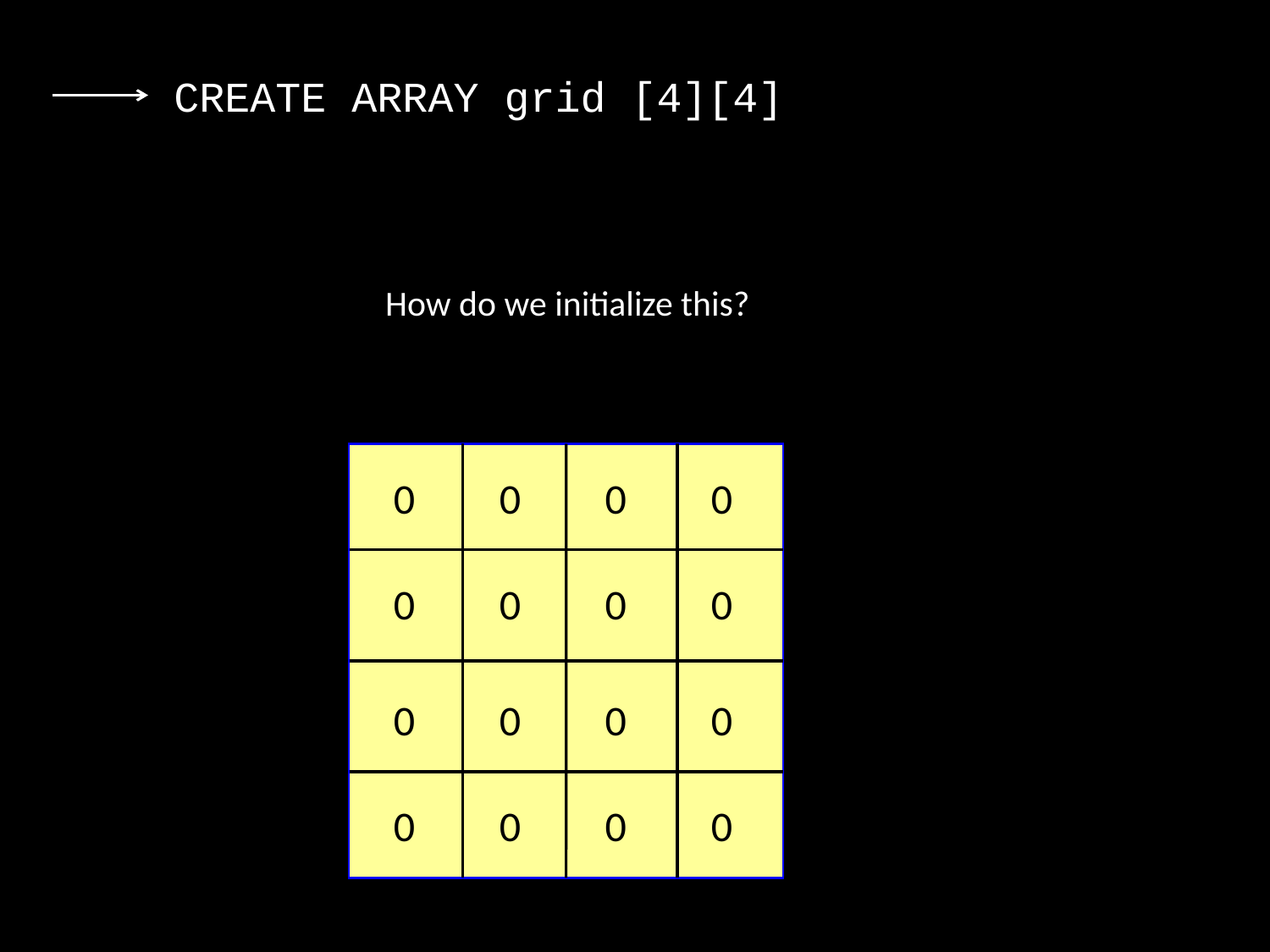

CREATE ARRAY grid [4][4]
How do we initialize this?

0
0
0
0
0
0
0
0
0
0
0
0
0
0
0
0